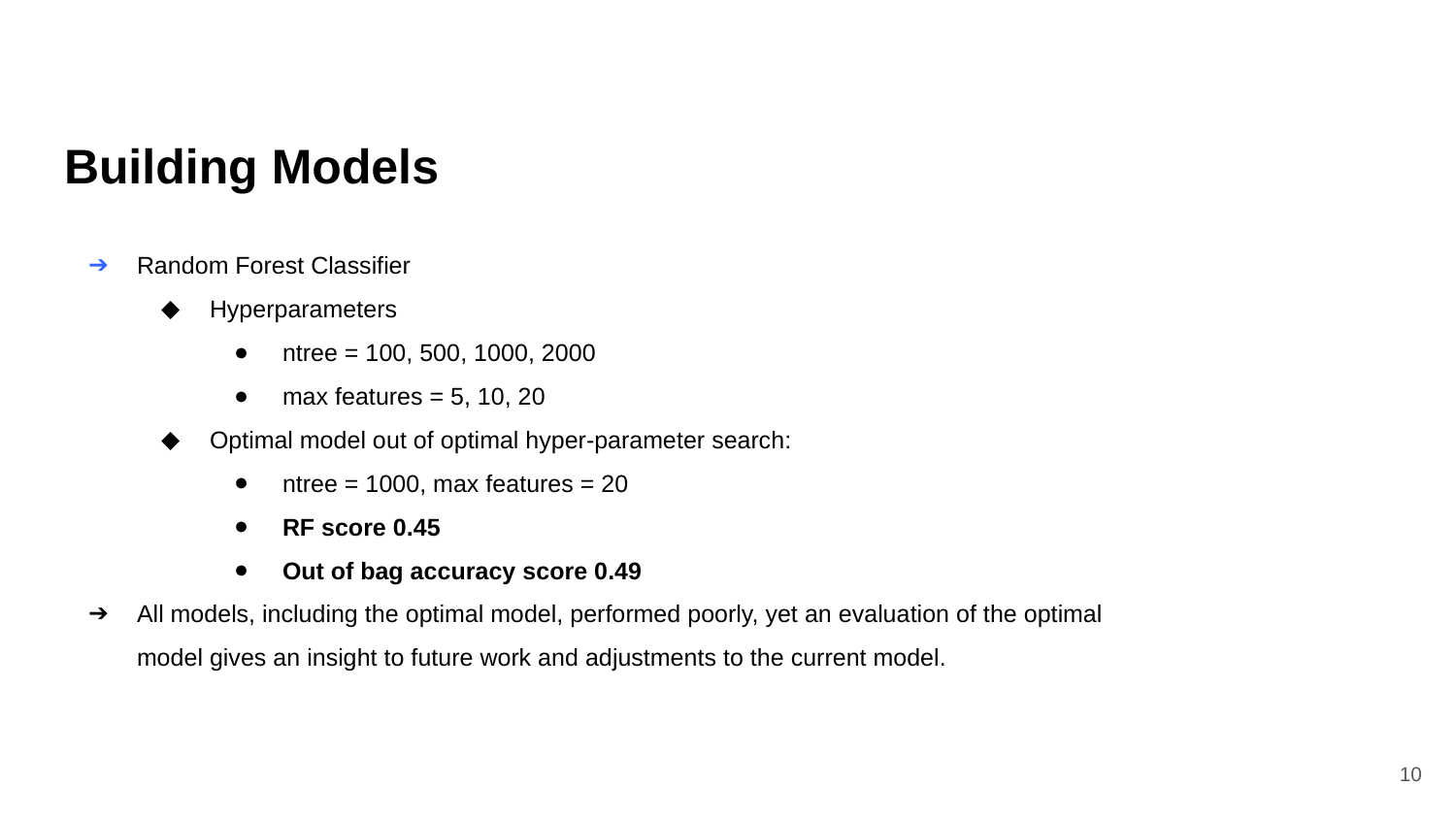

# Building Models
Random Forest Classifier
Hyperparameters
ntree = 100, 500, 1000, 2000
max features = 5, 10, 20
Optimal model out of optimal hyper-parameter search:
ntree = 1000, max features = 20
RF score 0.45
Out of bag accuracy score 0.49
All models, including the optimal model, performed poorly, yet an evaluation of the optimal model gives an insight to future work and adjustments to the current model.

10